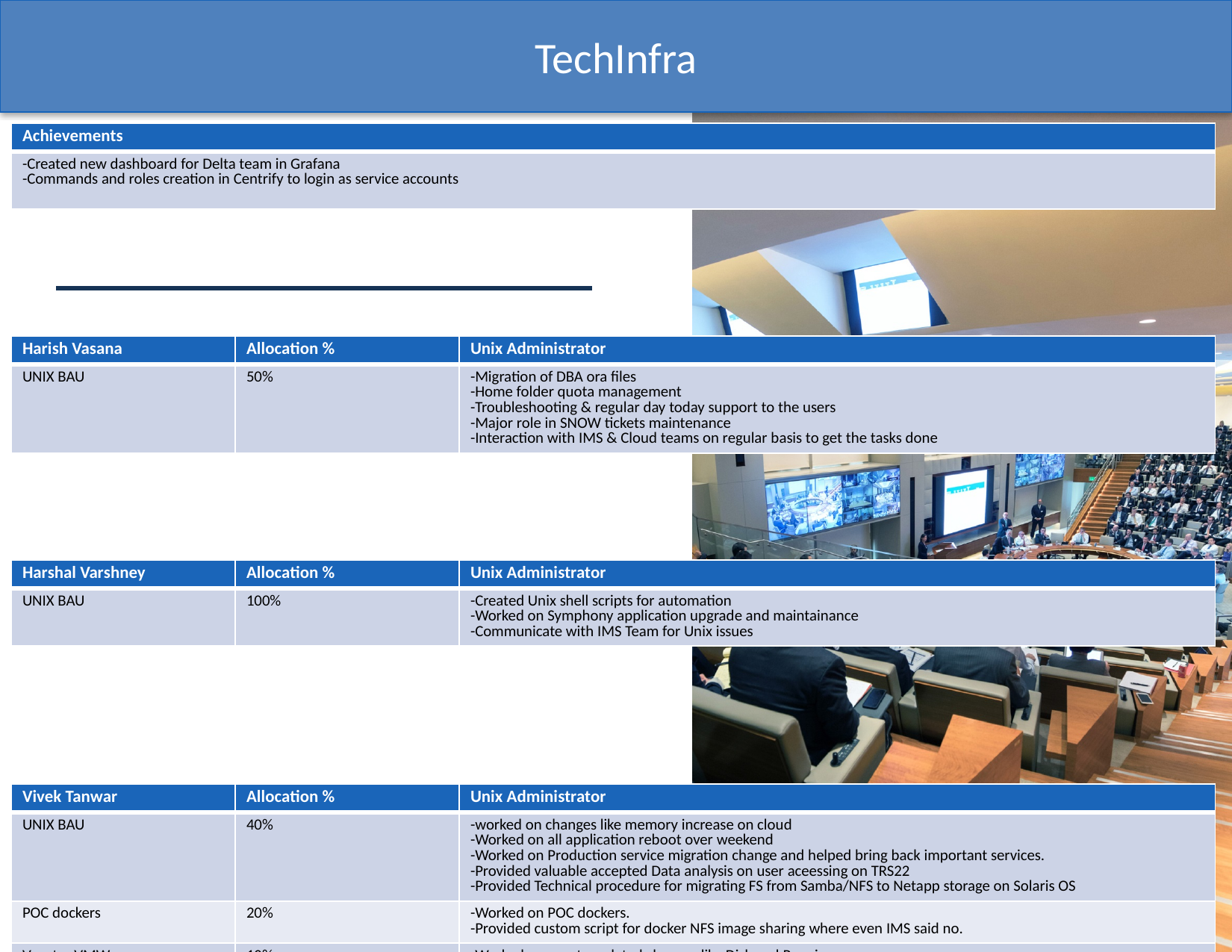

TechInfra
| Achievements |
| --- |
| -Created new dashboard for Delta team in Grafana -Commands and roles creation in Centrify to login as service accounts |
| Harish Vasana | Allocation % | Unix Administrator |
| --- | --- | --- |
| UNIX BAU | 50% | -Migration of DBA ora files -Home folder quota management -Troubleshooting & regular day today support to the users -Major role in SNOW tickets maintenance -Interaction with IMS & Cloud teams on regular basis to get the tasks done |
| Harshal Varshney | Allocation % | Unix Administrator |
| --- | --- | --- |
| UNIX BAU | 100% | -Created Unix shell scripts for automation -Worked on Symphony application upgrade and maintainance -Communicate with IMS Team for Unix issues |
| Vivek Tanwar | Allocation % | Unix Administrator |
| --- | --- | --- |
| UNIX BAU | 40% | -worked on changes like memory increase on cloud -Worked on all application reboot over weekend -Worked on Production service migration change and helped bring back important services. -Provided valuable accepted Data analysis on user aceessing on TRS22 -Provided Technical procedure for migrating FS from Samba/NFS to Netapp storage on Solaris OS |
| POC dockers | 20% | -Worked on POC dockers. -Provided custom script for docker NFS image sharing where even IMS said no. |
| Vcenter VMWare | 10% | -Worked on vcenter related changes like Disk and Ram increase. |
| completed Openshift POC | 20% | -Worked on POC Openshift -Provided and completed Open shift POC and demonstrated on AWS cloud -Appreciation from John strange |